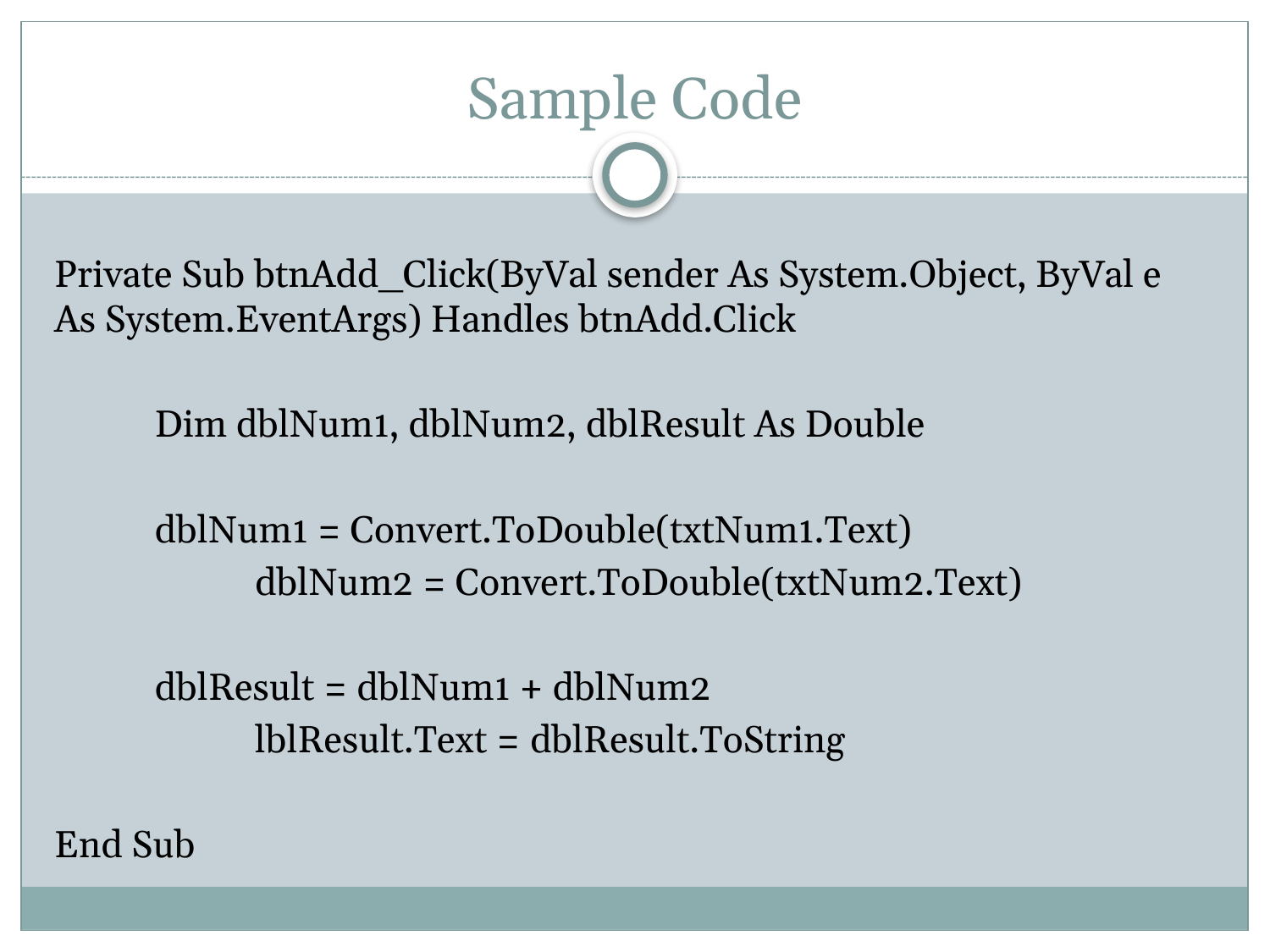

# Sample Code
Private Sub btnAdd_Click(ByVal sender As System.Object, ByVal e As System.EventArgs) Handles btnAdd.Click

	Dim dblNum1, dblNum2, dblResult As Double

	dblNum1 = Convert.ToDouble(txtNum1.Text)
            	dblNum2 = Convert.ToDouble(txtNum2.Text)

	dblResult = dblNum1 + dblNum2
            	lblResult.Text = dblResult.ToString

End Sub